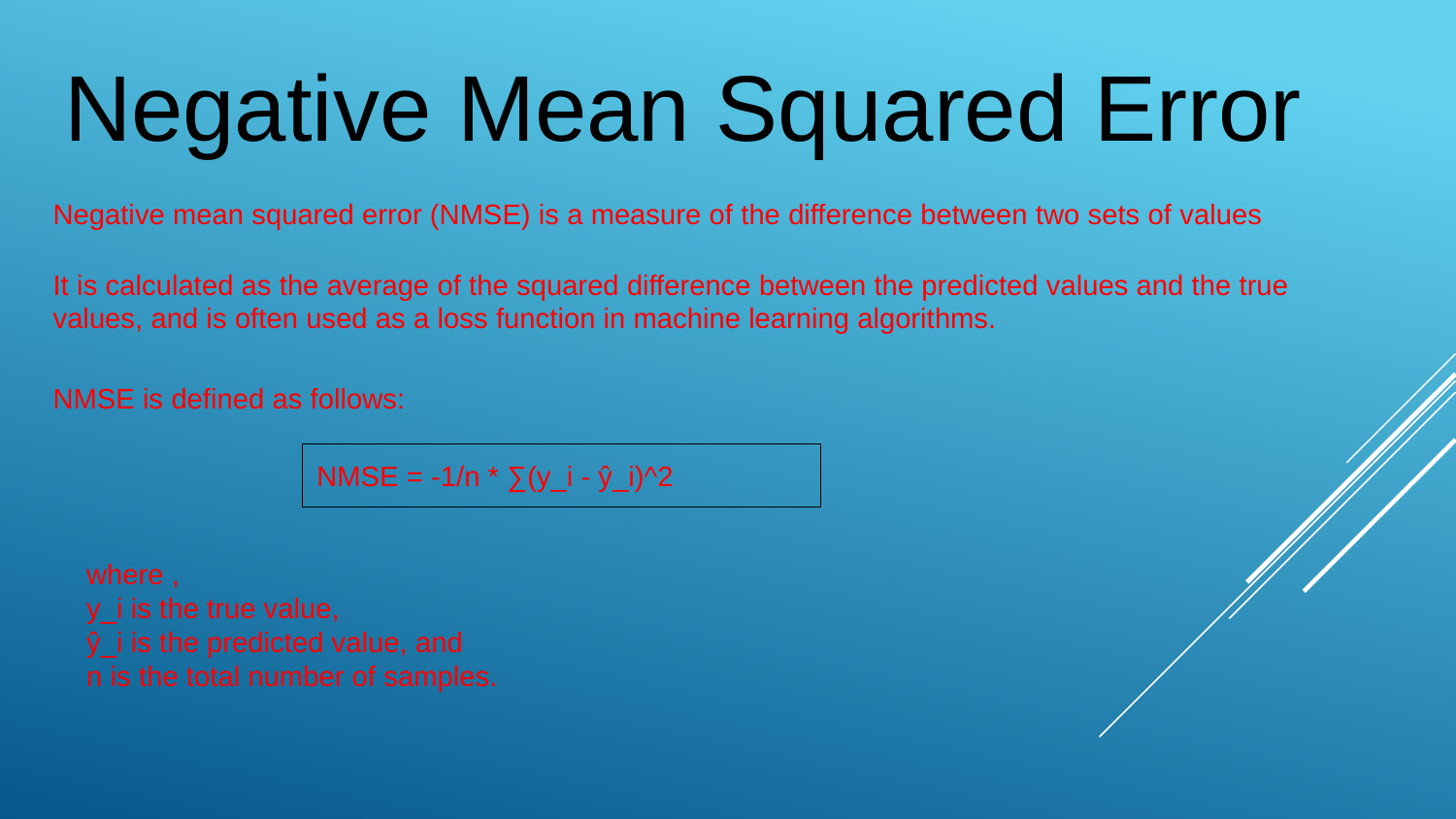

Negative Mean Squared Error
Negative mean squared error (NMSE) is a measure of the difference between two sets of values
It is calculated as the average of the squared difference between the predicted values and the true values, and is often used as a loss function in machine learning algorithms.
NMSE is defined as follows:
NMSE = -1/n * ∑(y_i - ŷ_i)^2
where ,
y_i is the true value,
ŷ_i is the predicted value, and
n is the total number of samples.